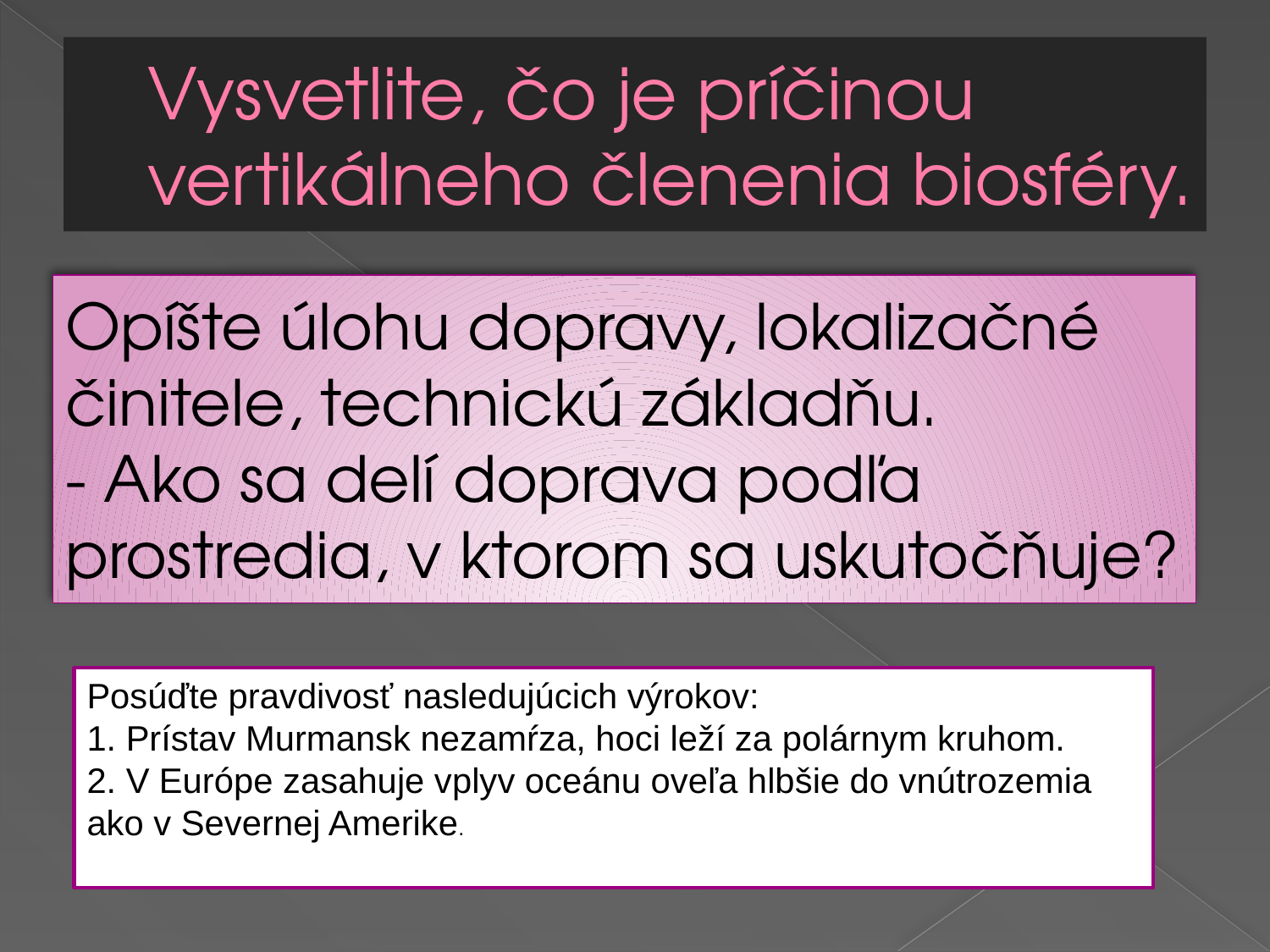

# Vysvetlite, čo je príčinou vertikálneho členenia biosféry.

Opíšte úlohu dopravy, lokalizačné činitele, technickú základňu.
- Ako sa delí doprava podľa prostredia, v ktorom sa uskutočňuje?
Posúďte pravdivosť nasledujúcich výrokov:
1. Prístav Murmansk nezamŕza, hoci leží za polárnym kruhom.
2. V Európe zasahuje vplyv oceánu oveľa hlbšie do vnútrozemia ako v Severnej Amerike.